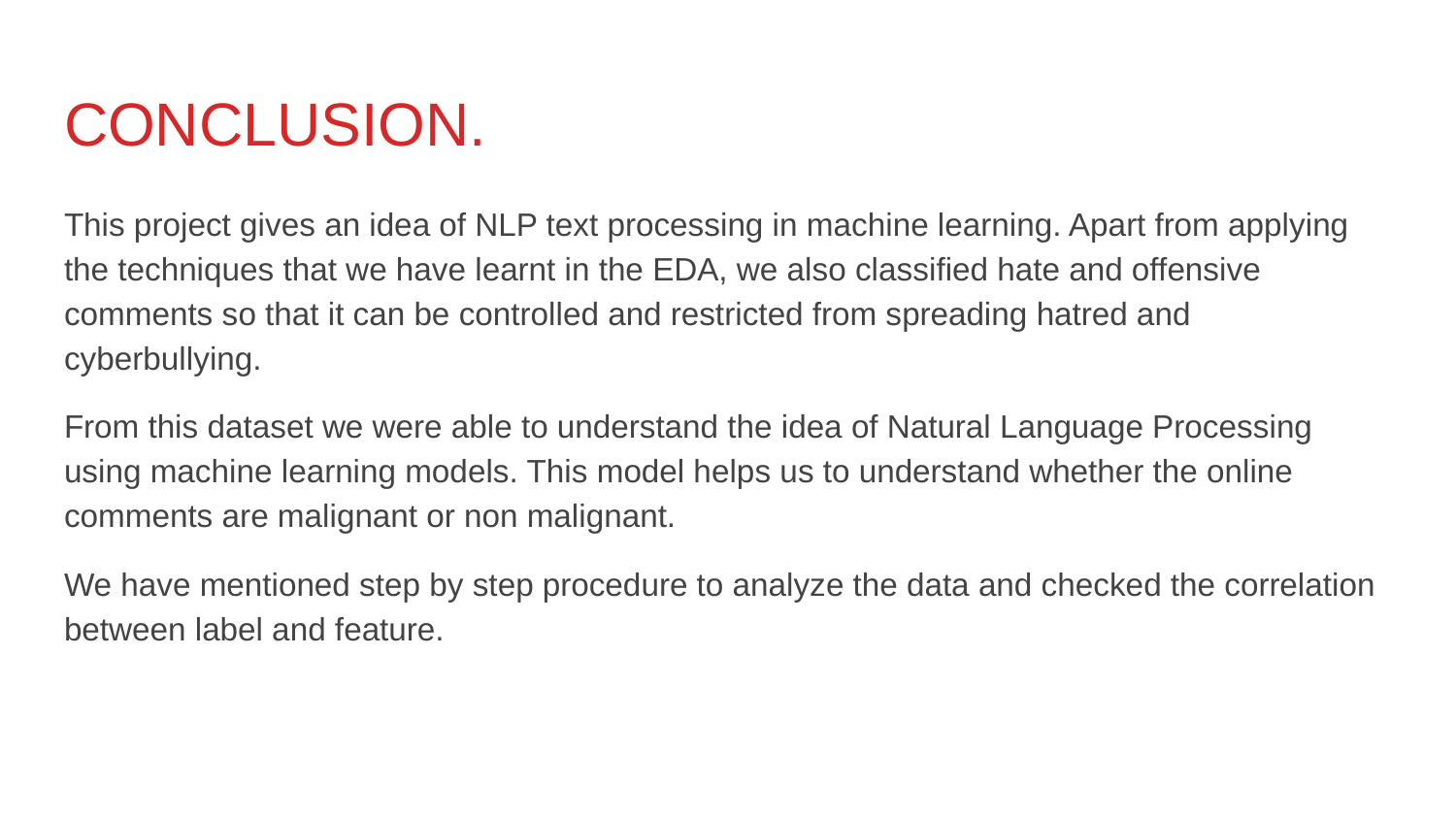

# CONCLUSION.
This project gives an idea of NLP text processing in machine learning. Apart from applying the techniques that we have learnt in the EDA, we also classified hate and offensive comments so that it can be controlled and restricted from spreading hatred and cyberbullying.
From this dataset we were able to understand the idea of Natural Language Processing using machine learning models. This model helps us to understand whether the online comments are malignant or non malignant.
We have mentioned step by step procedure to analyze the data and checked the correlation between label and feature.